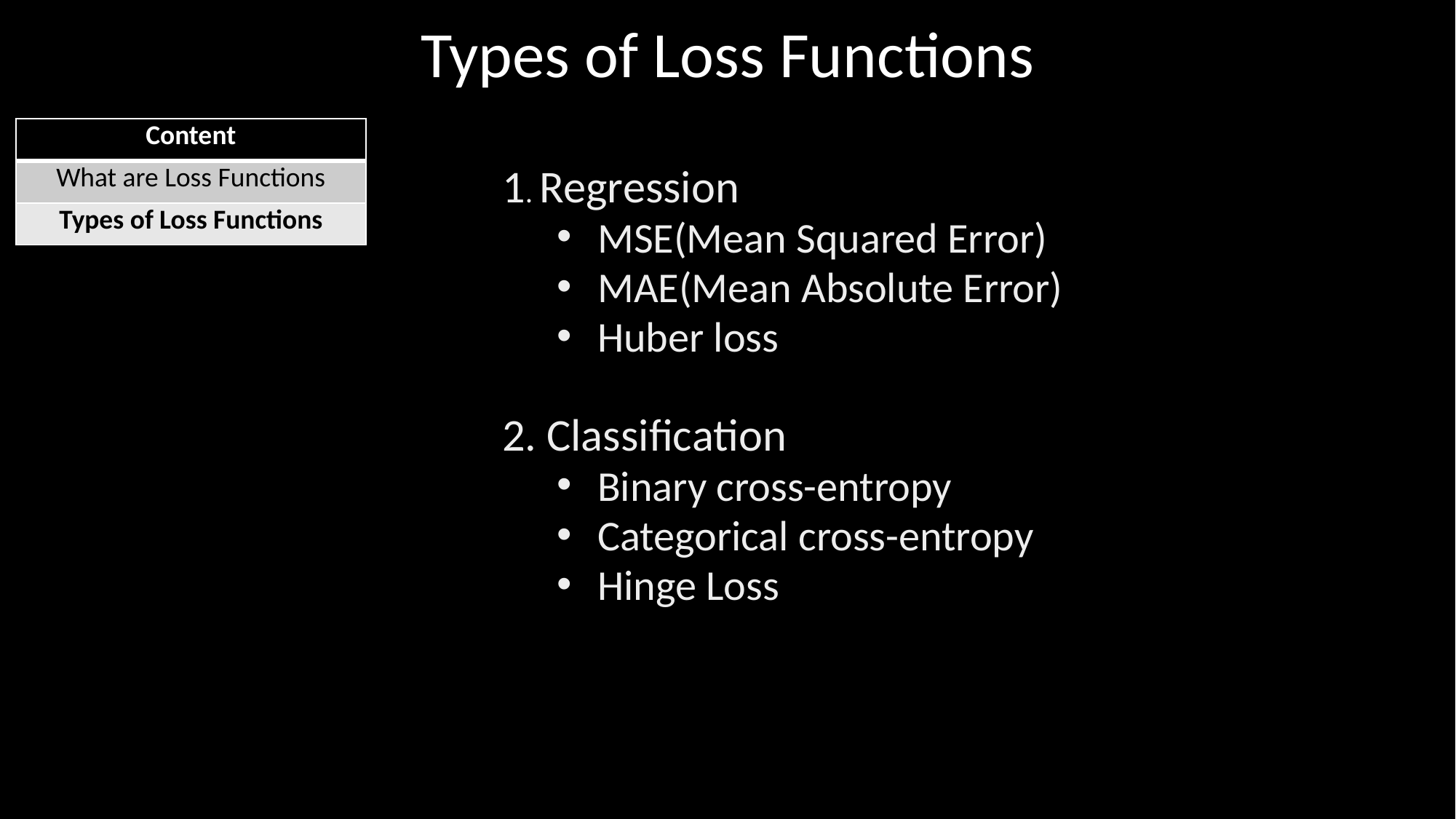

# Types of Loss Functions
| Content |
| --- |
| What are Loss Functions |
| Types of Loss Functions |

1. Regression
MSE(Mean Squared Error)
MAE(Mean Absolute Error)
Huber loss

2. Classification
Binary cross-entropy
Categorical cross-entropy
Hinge Loss